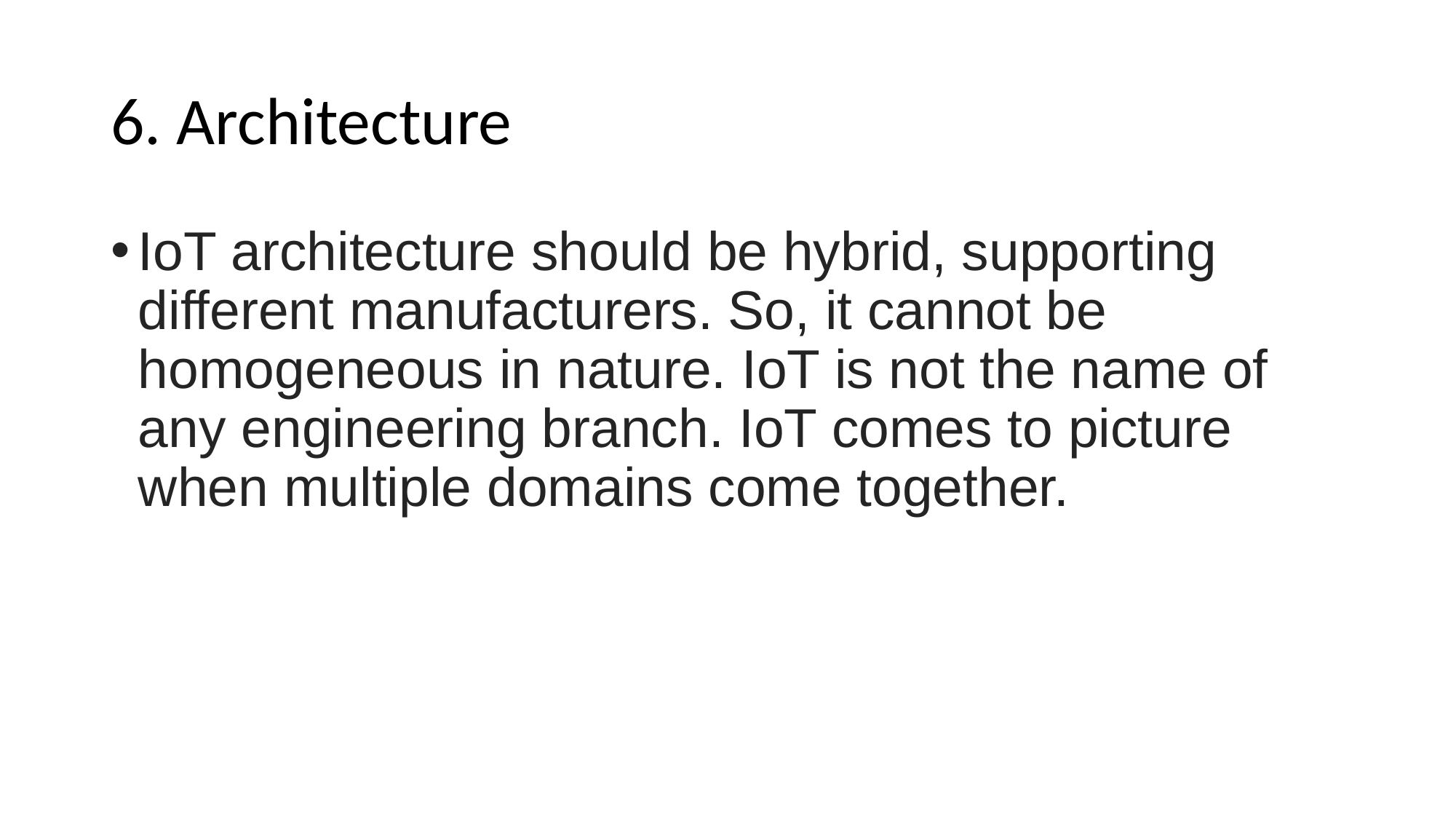

# 6. Architecture
IoT architecture should be hybrid, supporting different manufacturers. So, it cannot be homogeneous in nature. IoT is not the name of any engineering branch. IoT comes to picture when multiple domains come together.